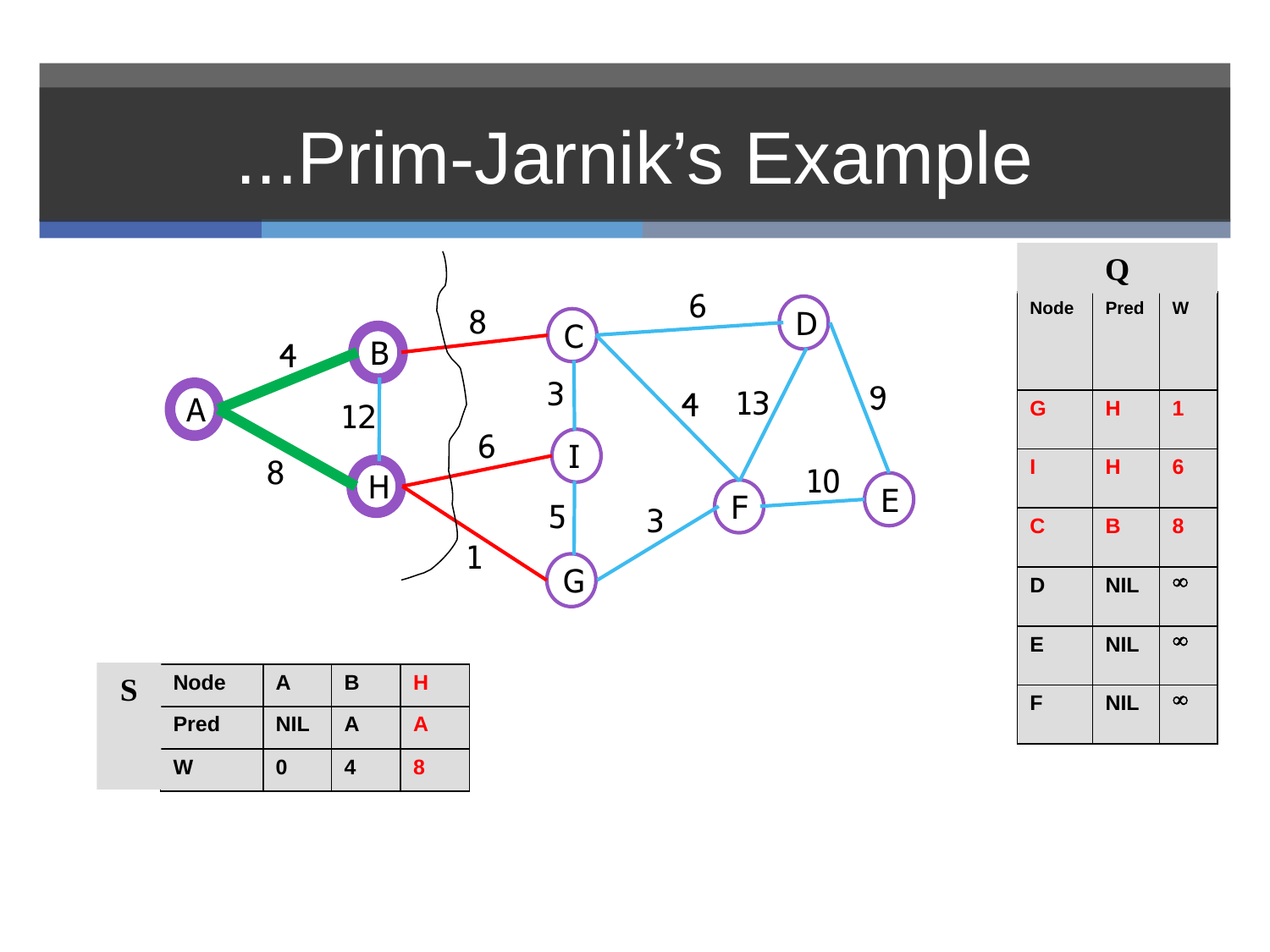

# ...Prim-Jarnik’s Example
Q

6
| Node | Pred | W |
| --- | --- | --- |
| G | H | 1 |
| I | H | 6 |
| C | B | 8 |
| D | NIL | ∞ |
| E | NIL | ∞ |
| F | NIL | ∞ |
8

D

C

B
4
3
9
13
4

A
12
6

I
8
10

H

E

F
5
3
1

G
S

| Node | A | B | H |
| --- | --- | --- | --- |
| Pred | NIL | A | A |
| W | 0 | 4 | 8 |